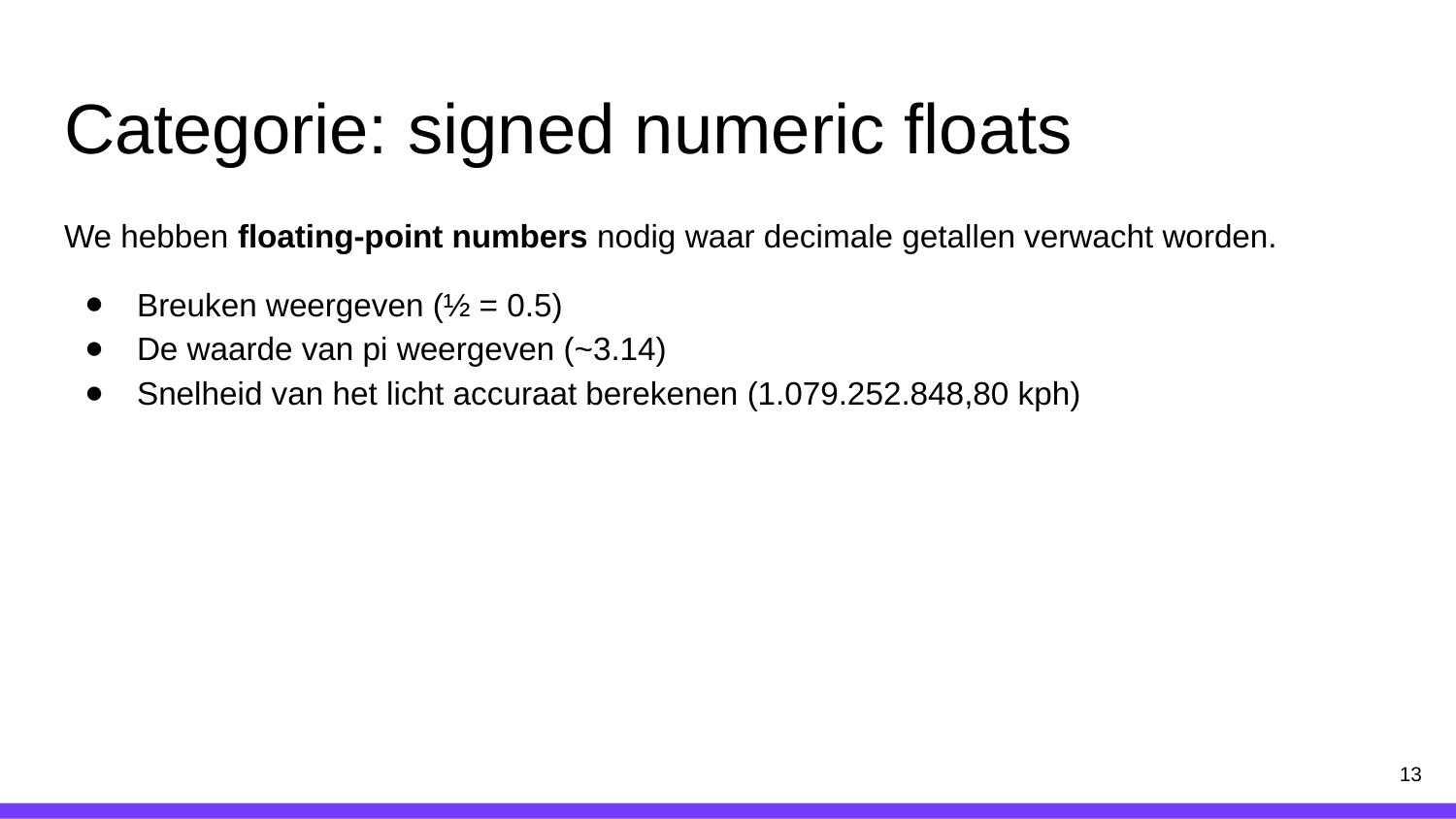

# Categorie: signed numeric floats
We hebben floating-point numbers nodig waar decimale getallen verwacht worden.
Breuken weergeven (½ = 0.5)
De waarde van pi weergeven (~3.14)
Snelheid van het licht accuraat berekenen (1.079.252.848,80 kph)
13